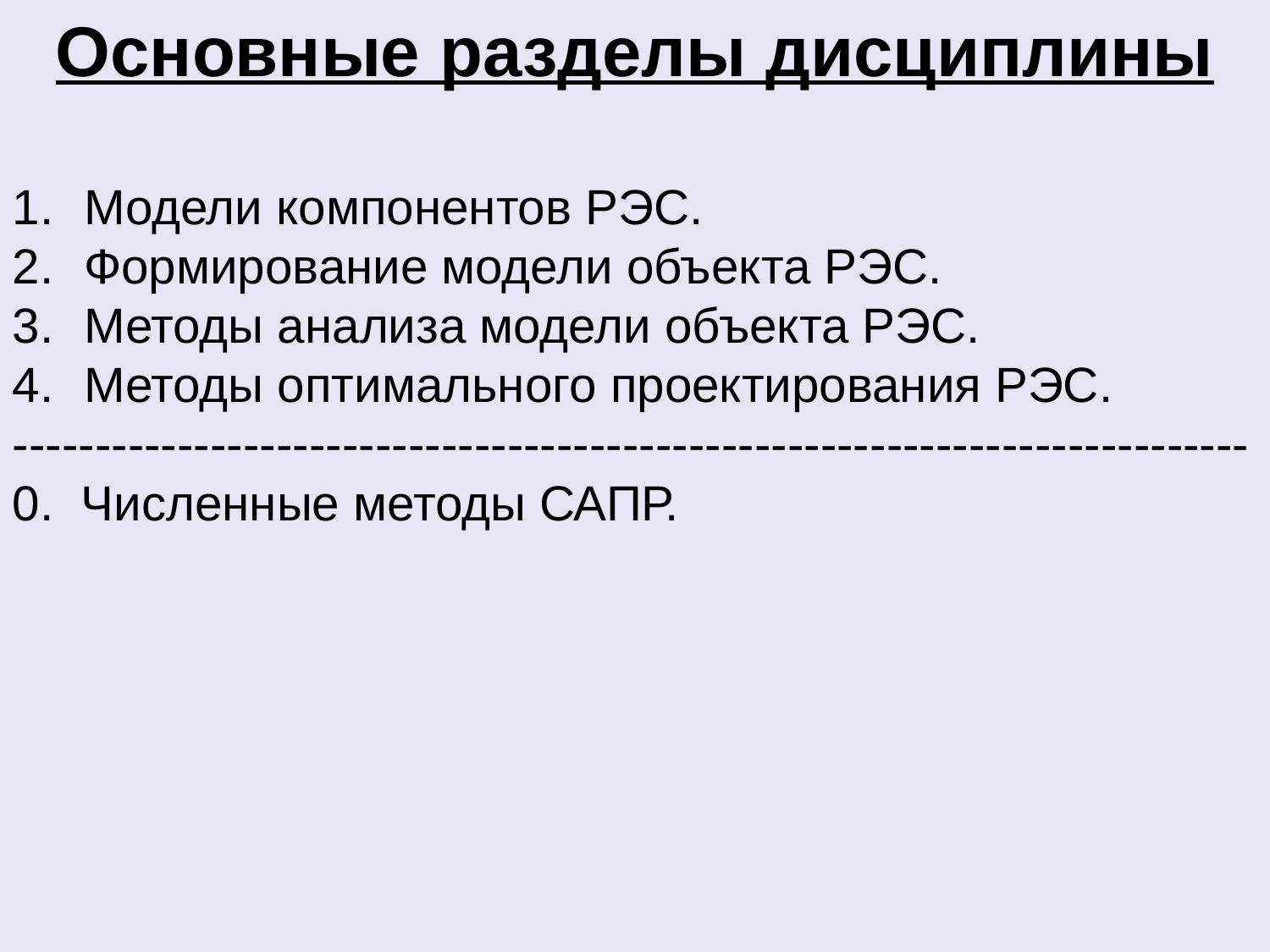

Основные разделы дисциплины

Модели компонентов РЭС.
Формирование модели объекта РЭС.
Методы анализа модели объекта РЭС.
Методы оптимального проектирования РЭС.
---------------------------------------------------------------------------
0.  Численные методы САПР.